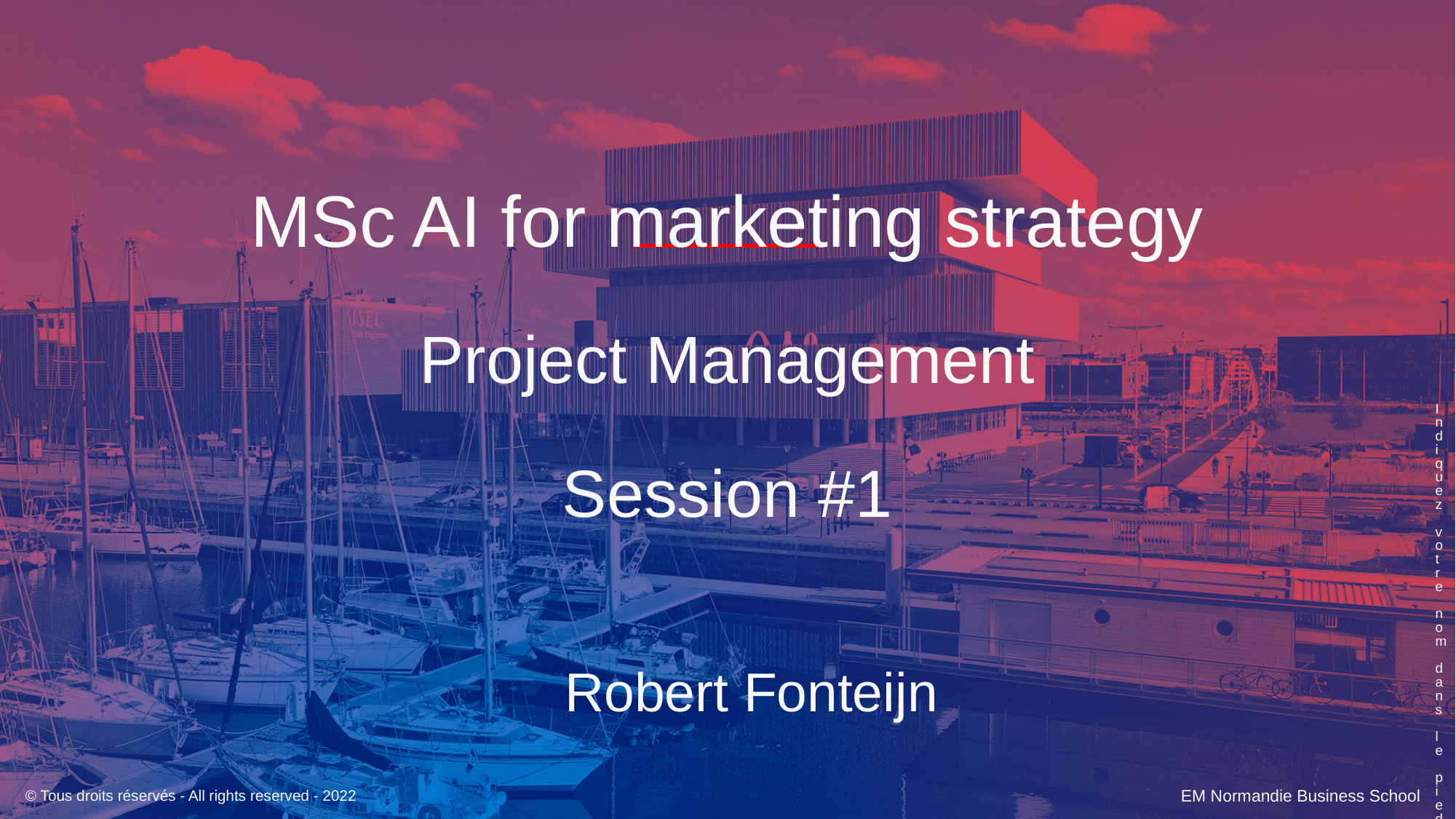

Indiquez votre nom dans le pied de page
MSc AI for marketing strategy
Project Management
Session #1
Robert Fonteijn